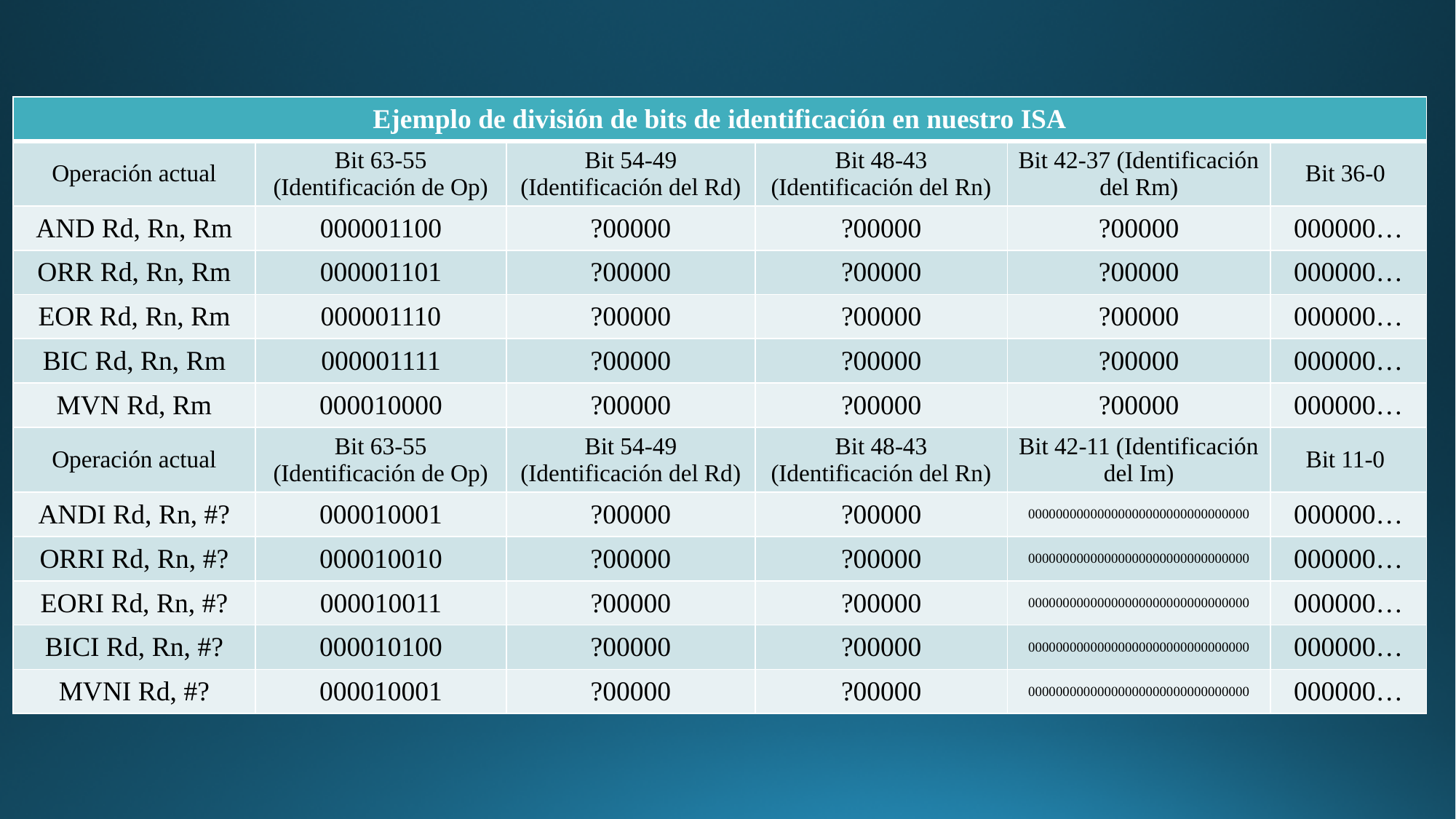

| Ejemplo de división de bits de identificación en nuestro ISA |  |  |  |  |  |
| --- | --- | --- | --- | --- | --- |
| Operación actual | Bit 63-55 (Identificación de Op) | Bit 54-49 (Identificación del Rd) | Bit 48-43 (Identificación del Rn) | Bit 42-37 (Identificación del Rm) | Bit 36-0 |
| AND Rd, Rn, Rm | 000001100 | ?00000 | ?00000 | ?00000 | 000000… |
| ORR Rd, Rn, Rm | 000001101 | ?00000 | ?00000 | ?00000 | 000000… |
| EOR Rd, Rn, Rm | 000001110 | ?00000 | ?00000 | ?00000 | 000000… |
| BIC Rd, Rn, Rm | 000001111 | ?00000 | ?00000 | ?00000 | 000000… |
| MVN Rd, Rm | 000010000 | ?00000 | ?00000 | ?00000 | 000000… |
| Operación actual | Bit 63-55 (Identificación de Op) | Bit 54-49 (Identificación del Rd) | Bit 48-43 (Identificación del Rn) | Bit 42-11 (Identificación del Im) | Bit 11-0 |
| ANDI Rd, Rn, #? | 000010001 | ?00000 | ?00000 | 00000000000000000000000000000000 | 000000… |
| ORRI Rd, Rn, #? | 000010010 | ?00000 | ?00000 | 00000000000000000000000000000000 | 000000… |
| EORI Rd, Rn, #? | 000010011 | ?00000 | ?00000 | 00000000000000000000000000000000 | 000000… |
| BICI Rd, Rn, #? | 000010100 | ?00000 | ?00000 | 00000000000000000000000000000000 | 000000… |
| MVNI Rd, #? | 000010001 | ?00000 | ?00000 | 00000000000000000000000000000000 | 000000… |